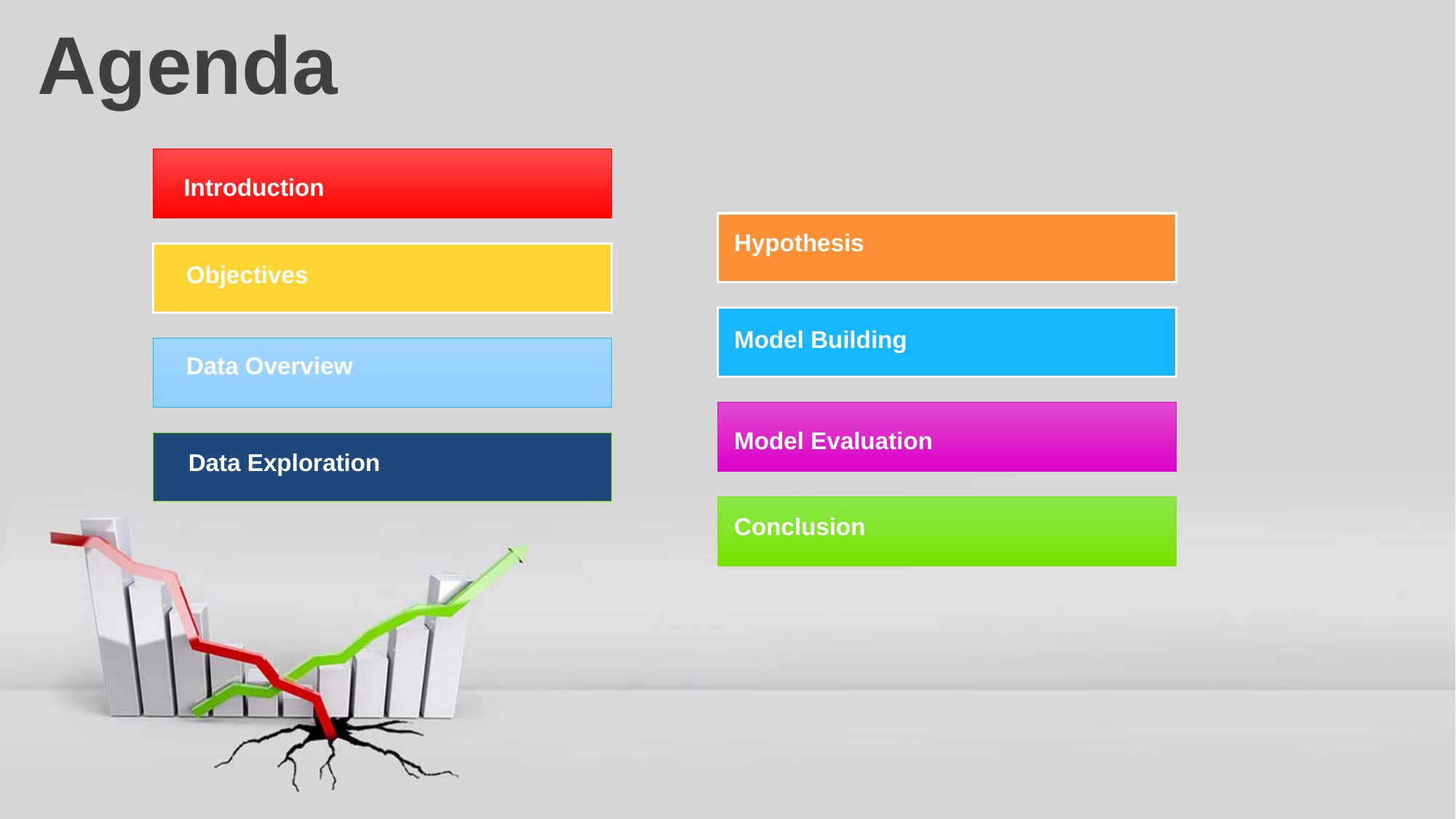

Agenda

Introduction

Hypothesis

Objectives

Model Building

Data Overview

Model Evaluation

Data Exploration

Conclusion